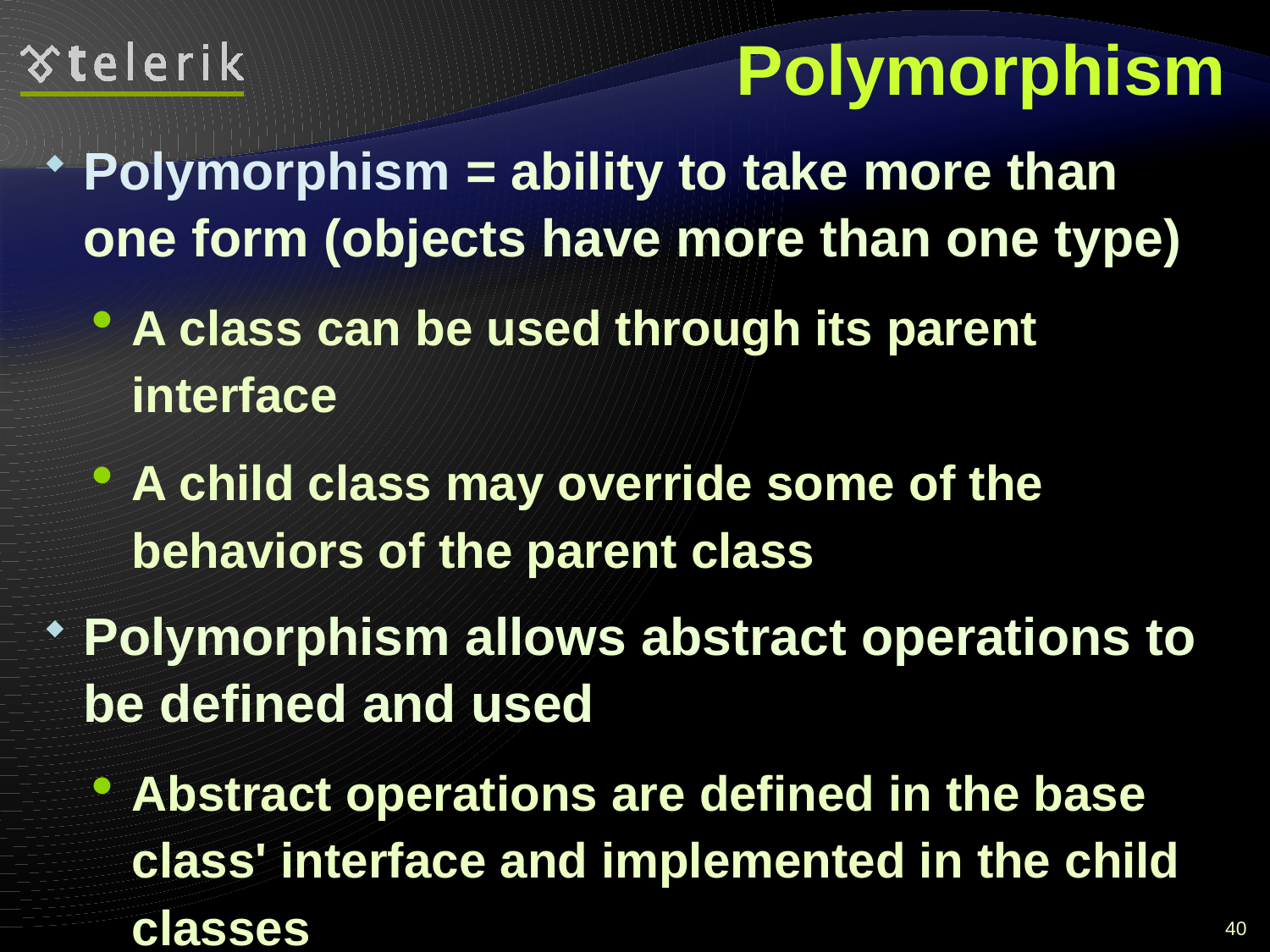

# Polymorphism
Polymorphism = ability to take more than one form (objects have more than one type)
A class can be used through its parent interface
A child class may override some of the behaviors of the parent class
Polymorphism allows abstract operations to be defined and used
Abstract operations are defined in the base class' interface and implemented in the child classes
Declared as abstract or virtual
40